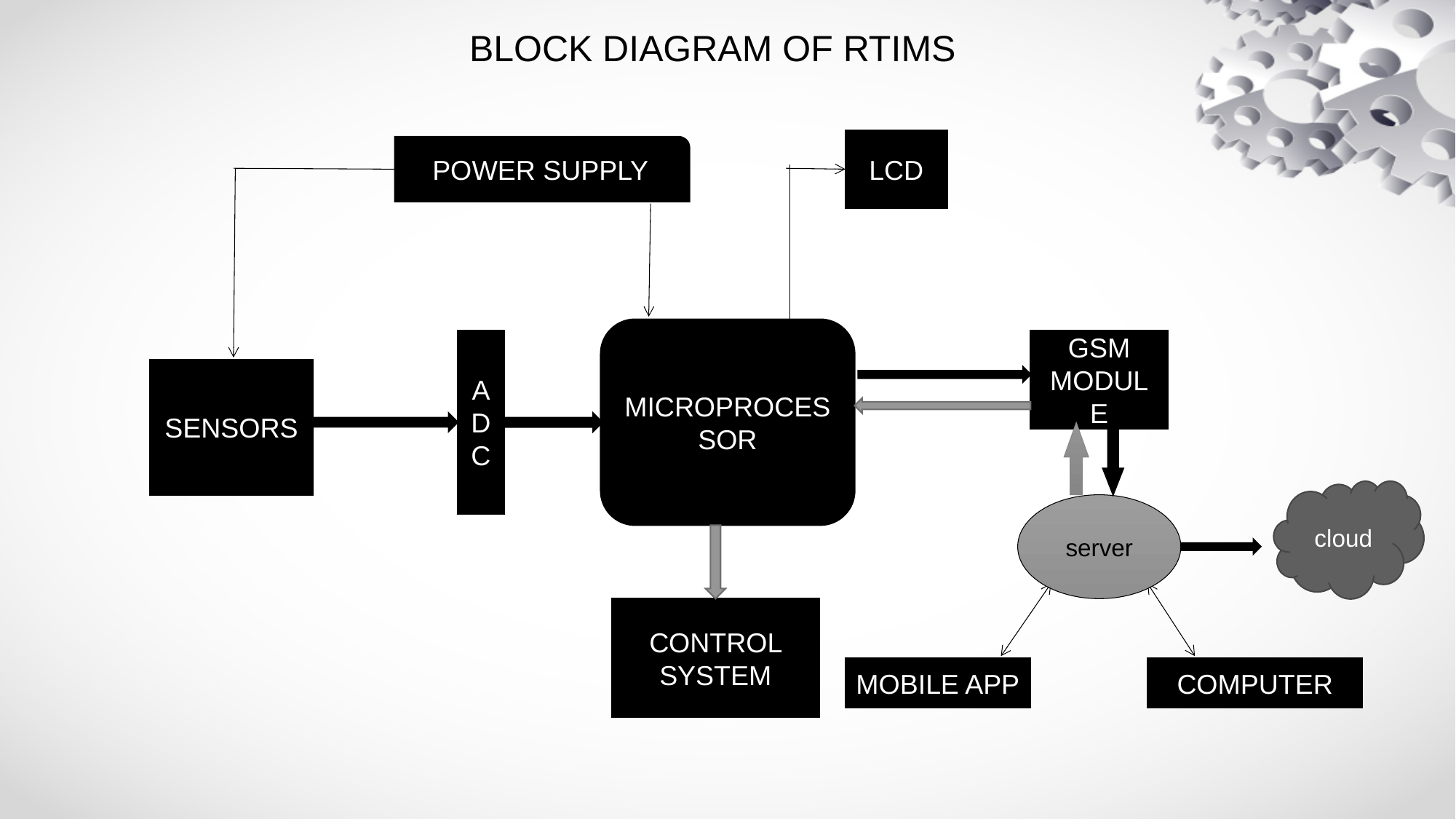

BLOCK DIAGRAM OF RTIMS

LCD
POWER SUPPLY
MICROPROCESSOR
A
D
C
GSM MODULE
SENSORS

cloud
server

CONTROL SYSTEM
MOBILE APP
COMPUTER